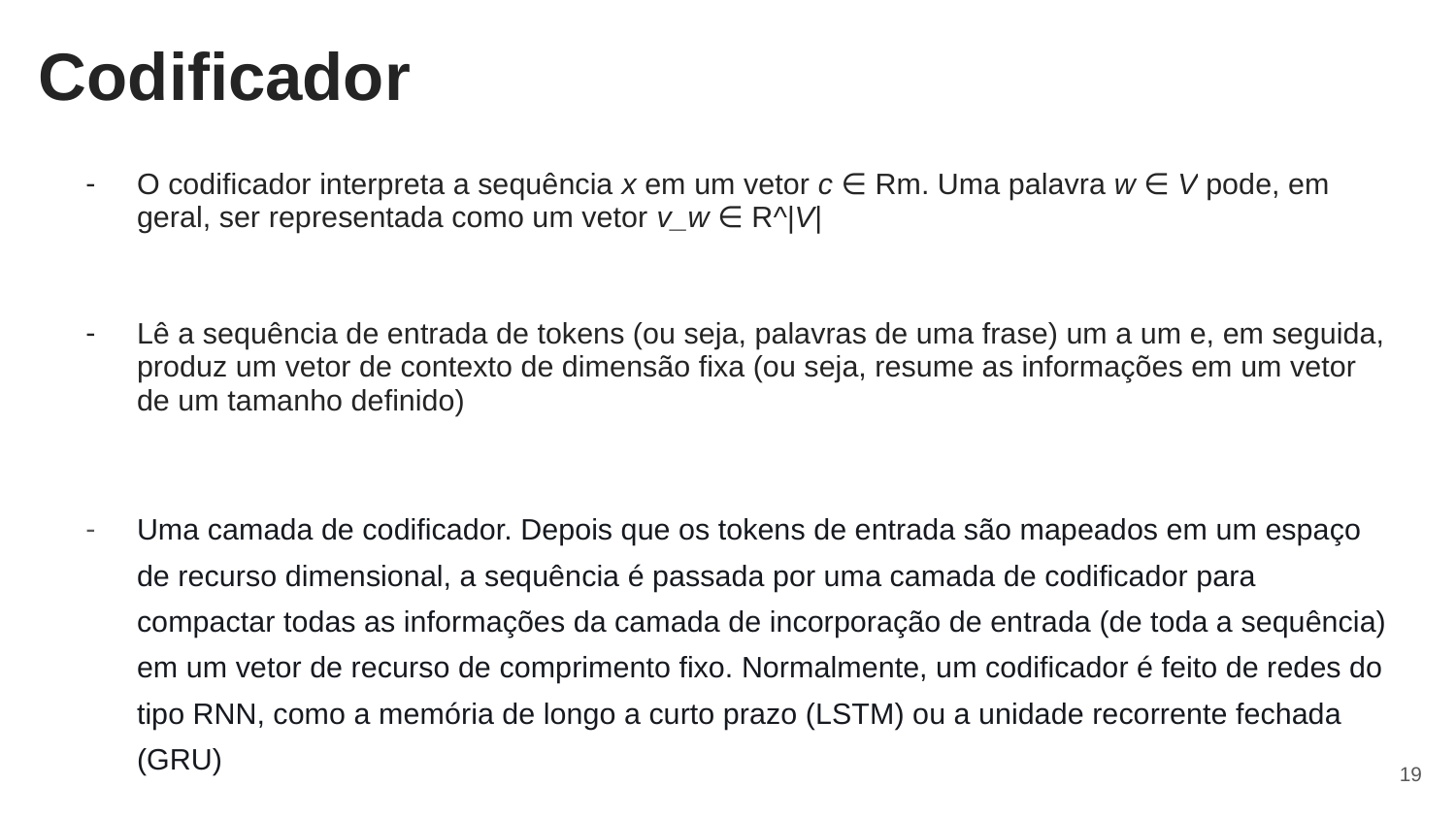

Codificador

O codificador interpreta a sequência x em um vetor c ∈ Rm. Uma palavra w ∈ V pode, em geral, ser representada como um vetor v_w ∈ R^|V|

Lê a sequência de entrada de tokens (ou seja, palavras de uma frase) um a um e, em seguida, produz um vetor de contexto de dimensão fixa (ou seja, resume as informações em um vetor de um tamanho definido)

Uma camada de codificador. Depois que os tokens de entrada são mapeados em um espaço de recurso dimensional, a sequência é passada por uma camada de codificador para compactar todas as informações da camada de incorporação de entrada (de toda a sequência) em um vetor de recurso de comprimento fixo. Normalmente, um codificador é feito de redes do tipo RNN, como a memória de longo a curto prazo (LSTM) ou a unidade recorrente fechada (GRU)

19